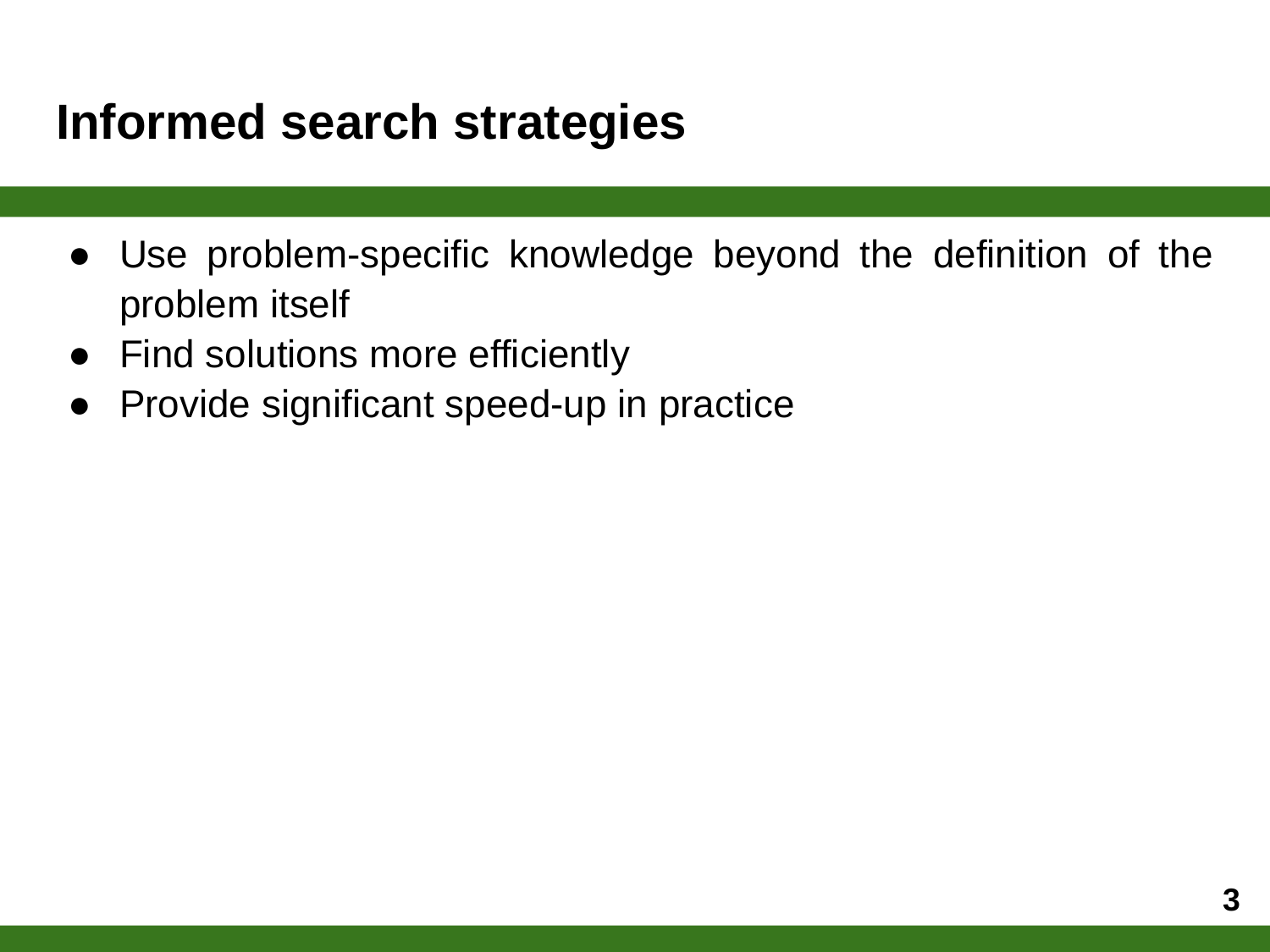

# Informed search strategies
Use problem-specific knowledge beyond the definition of the problem itself
Find solutions more efficiently
Provide significant speed-up in practice
3